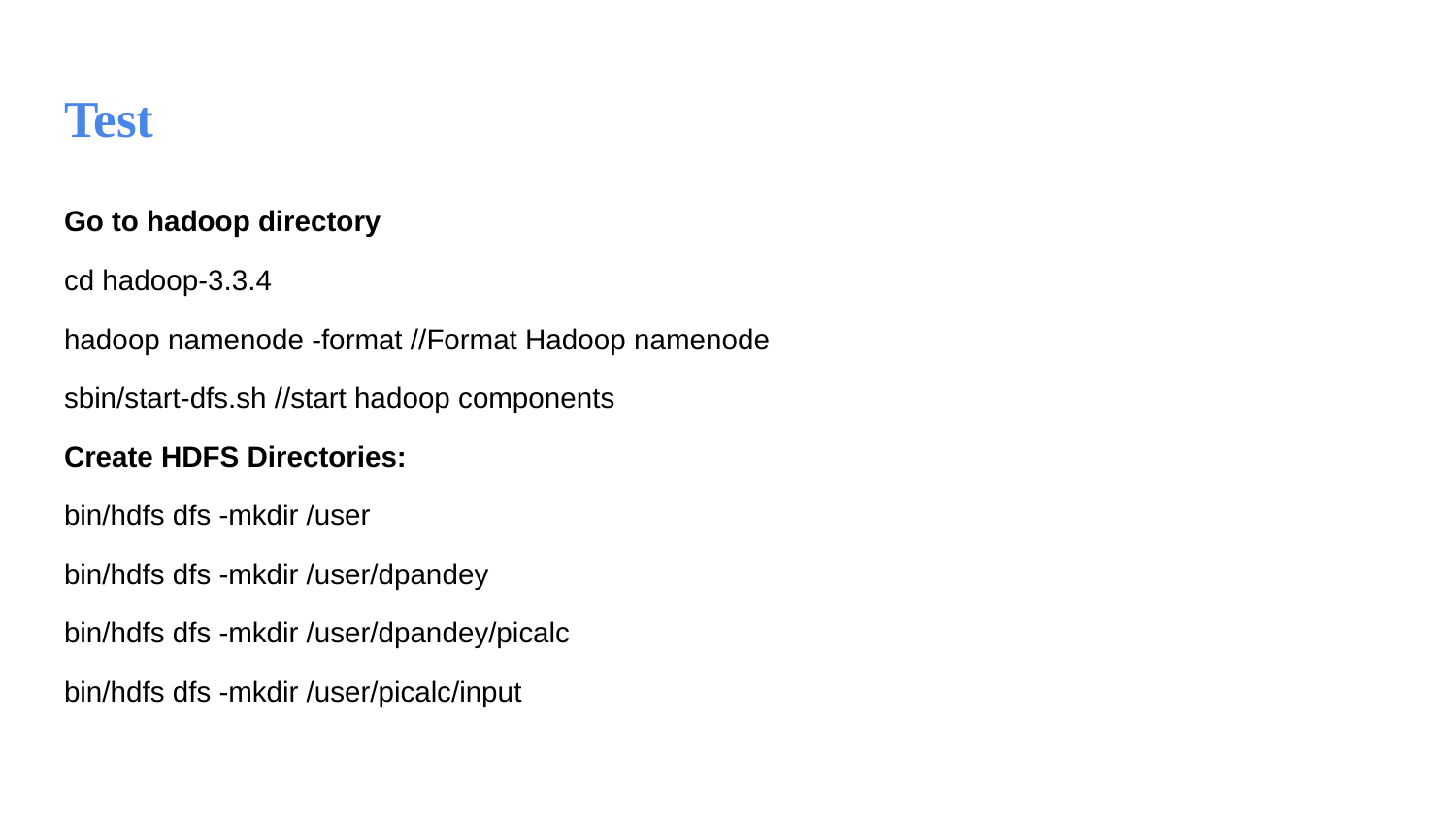

# Test
Go to hadoop directory
cd hadoop-3.3.4
hadoop namenode -format //Format Hadoop namenode
sbin/start-dfs.sh //start hadoop components
Create HDFS Directories:
bin/hdfs dfs -mkdir /user
bin/hdfs dfs -mkdir /user/dpandey
bin/hdfs dfs -mkdir /user/dpandey/picalc
bin/hdfs dfs -mkdir /user/picalc/input